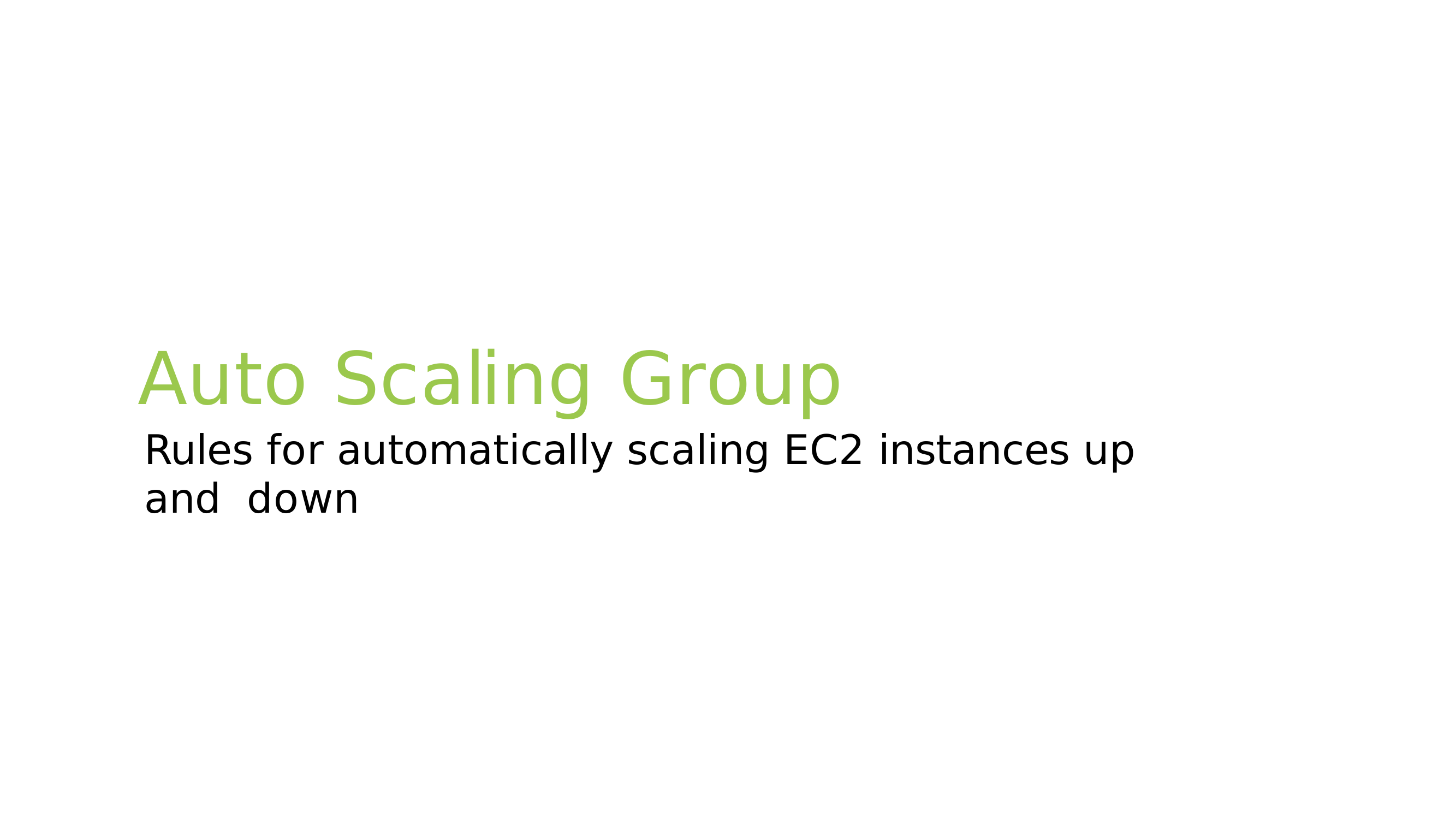

# Auto Scaling Group
Rules for automatically scaling EC2 instances up and  down
12